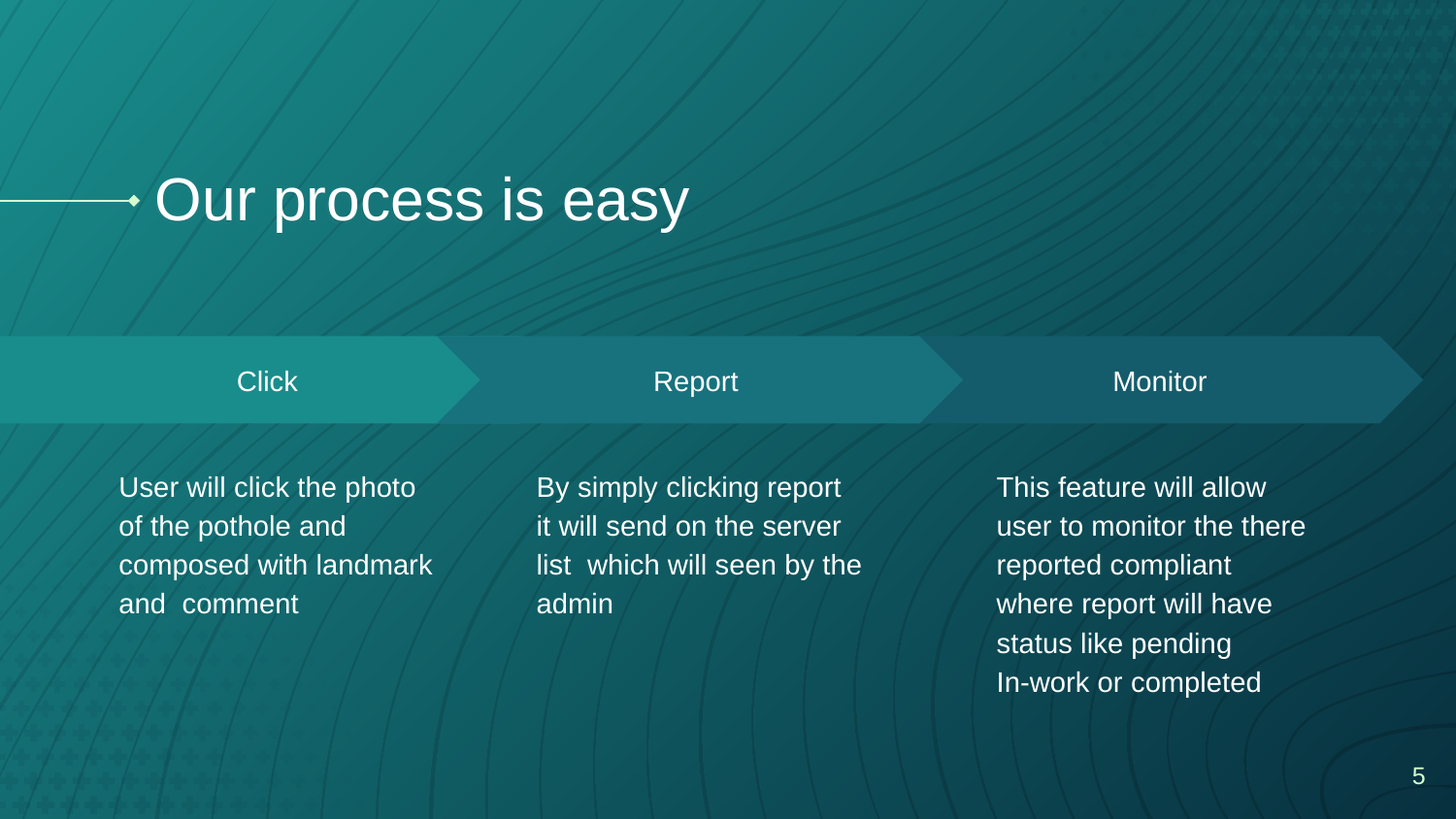

# Our process is easy
Report
By simply clicking report it will send on the server  list  which will seen by the admin
Monitor
This feature will allow user to monitor the there reported compliant  where report will have status like pending
In-work or completed
Click
User will click the photo of the pothole and composed with landmark and  comment
5